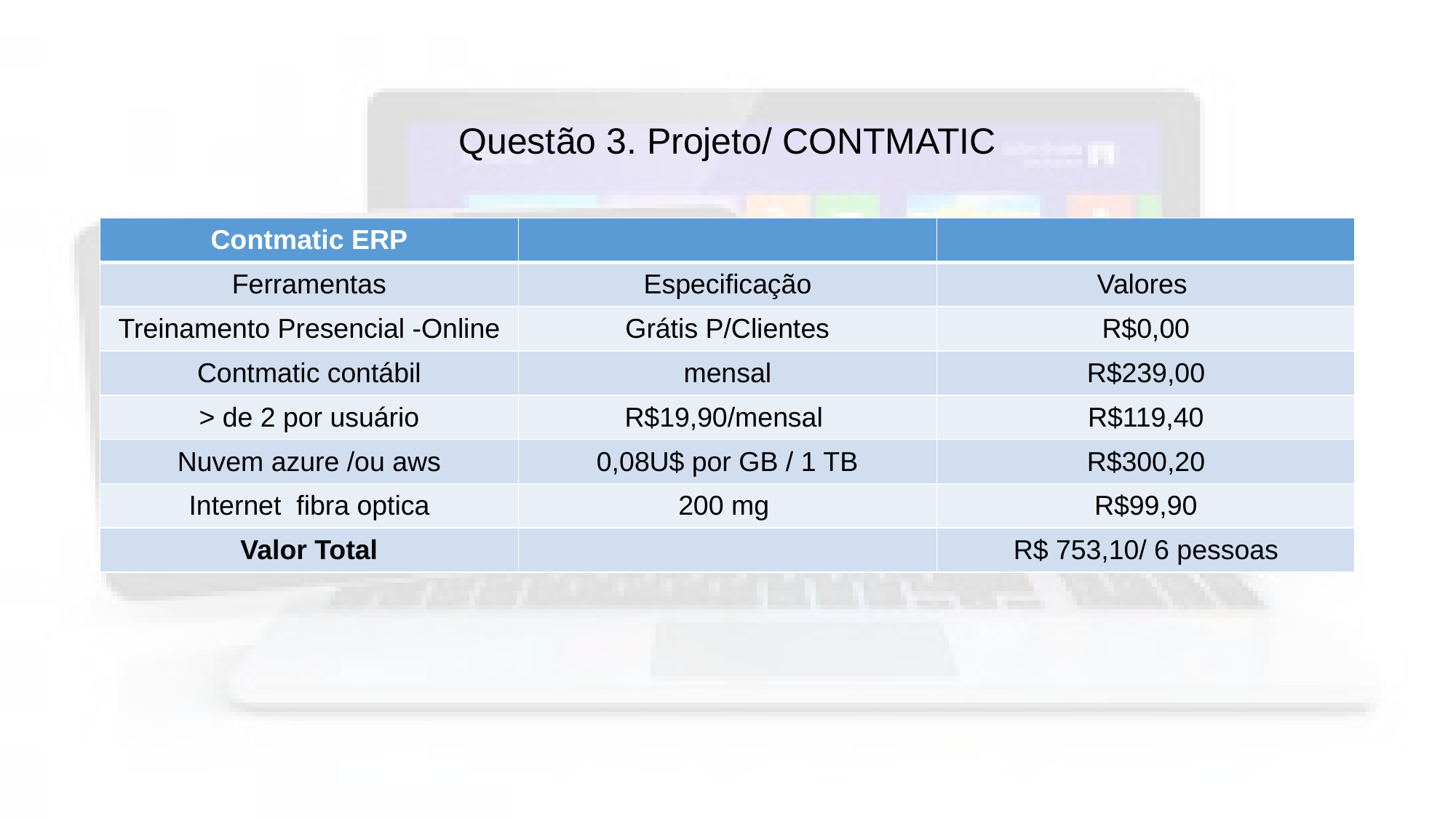

# Questão 3. Projeto/ CONTMATIC
| Contmatic ERP |  |  |
| --- | --- | --- |
| Ferramentas | Especificação | Valores |
| Treinamento Presencial -Online | Grátis P/Clientes | R$0,00 |
| Contmatic contábil | mensal | R$239,00 |
| > de 2 por usuário | R$19,90/mensal | R$119,40 |
| Nuvem azure /ou aws | 0,08U$ por GB / 1 TB | R$300,20 |
| Internet  fibra optica | 200 mg | R$99,90 |
| Valor Total |  | R$ 753,10/ 6 pessoas |